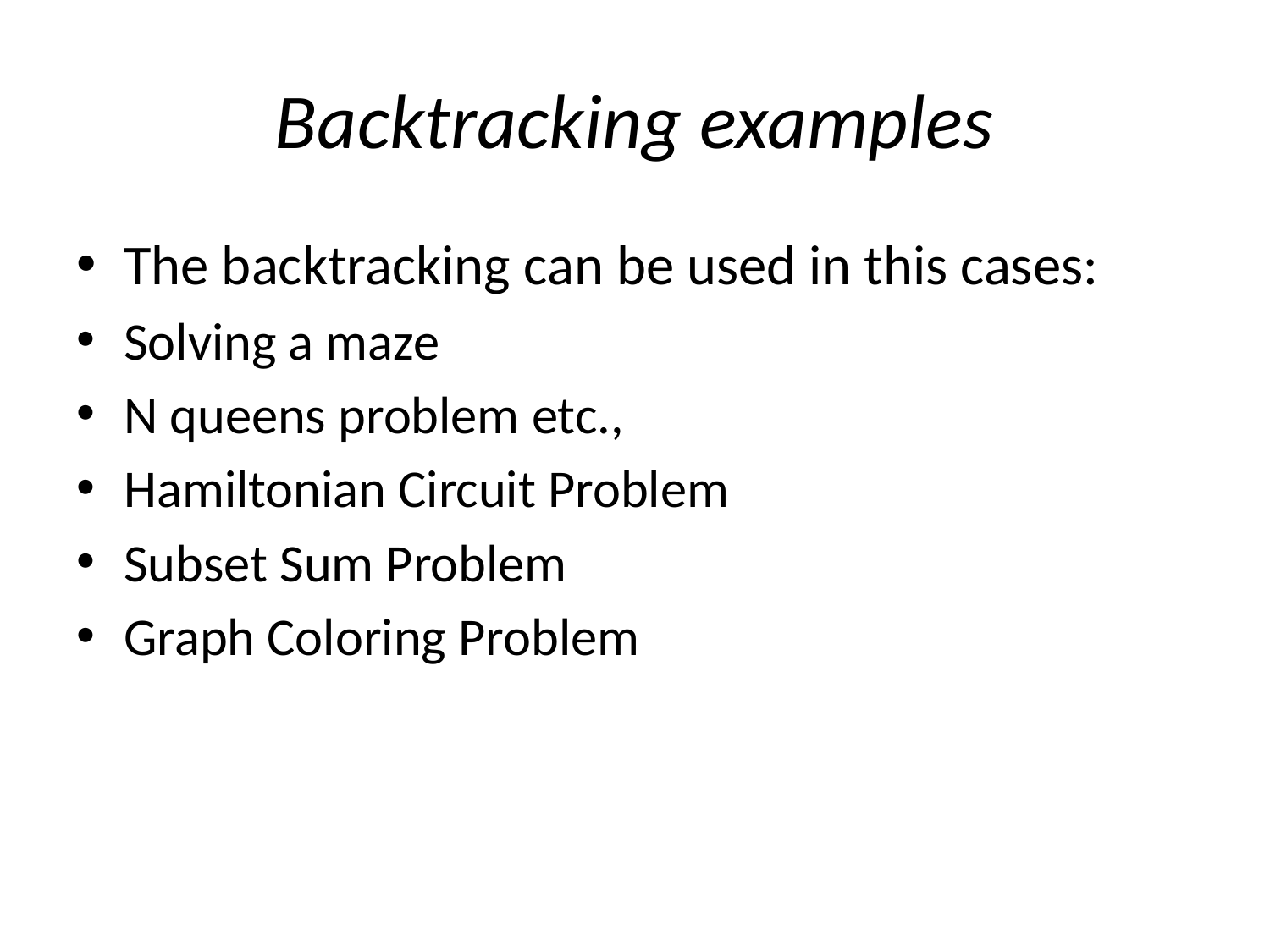

# Backtracking examples
The backtracking can be used in this cases:
Solving a maze
N queens problem etc.,
Hamiltonian Circuit Problem
Subset Sum Problem
Graph Coloring Problem